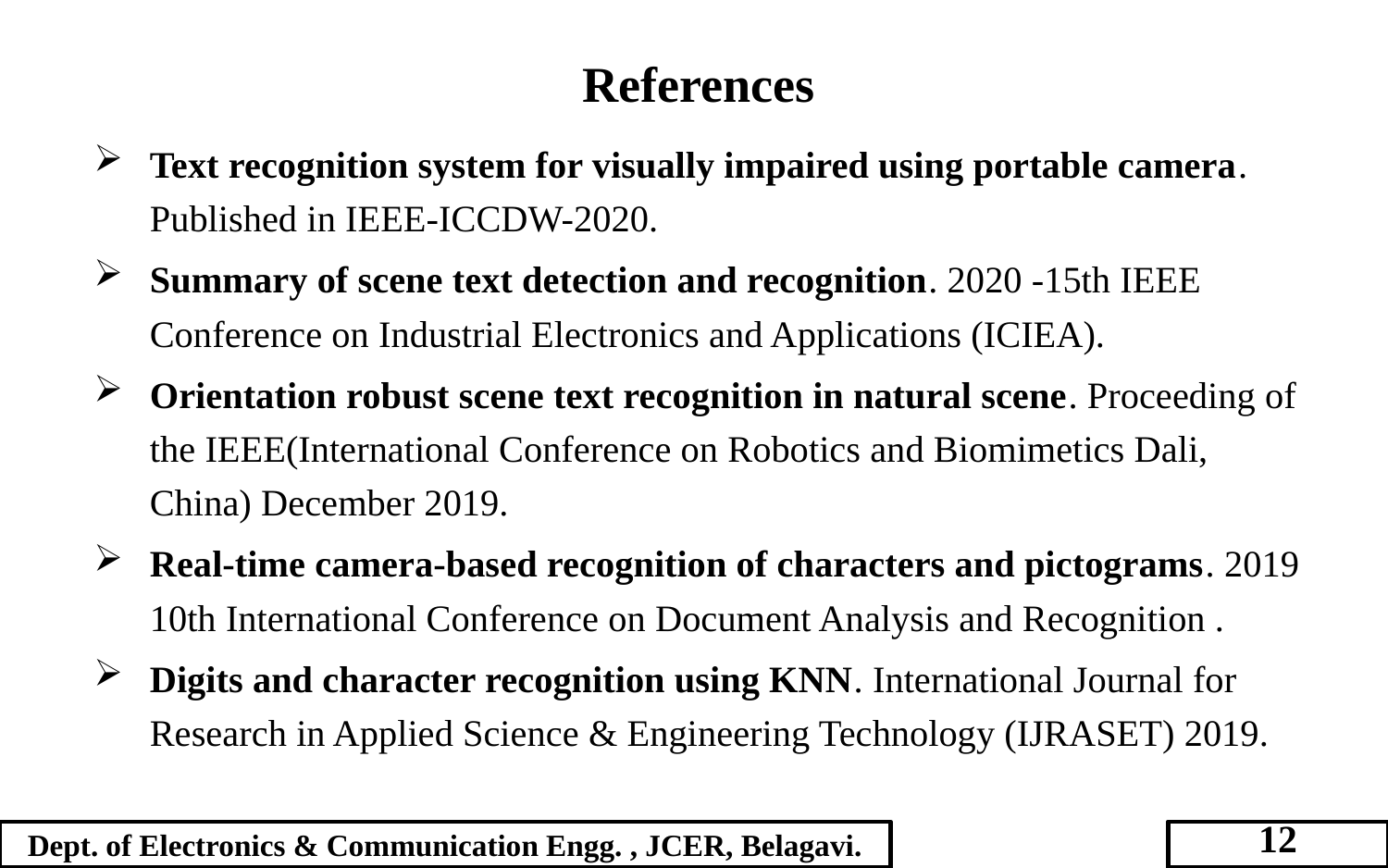

References
Text recognition system for visually impaired using portable camera.  Published in IEEE-ICCDW-2020.
Summary of scene text detection and recognition. 2020 -15th IEEE Conference on Industrial Electronics and Applications (ICIEA).
Orientation robust scene text recognition in natural scene. Proceeding of the IEEE(International Conference on Robotics and Biomimetics Dali, China) December 2019.
Real-time camera-based recognition of characters and pictograms. 2019 10th International Conference on Document Analysis and Recognition .
Digits and character recognition using KNN. International Journal for Research in Applied Science & Engineering Technology (IJRASET) 2019.
Dept. of Electronics & Communication Engg. , JCER, Belagavi.
12